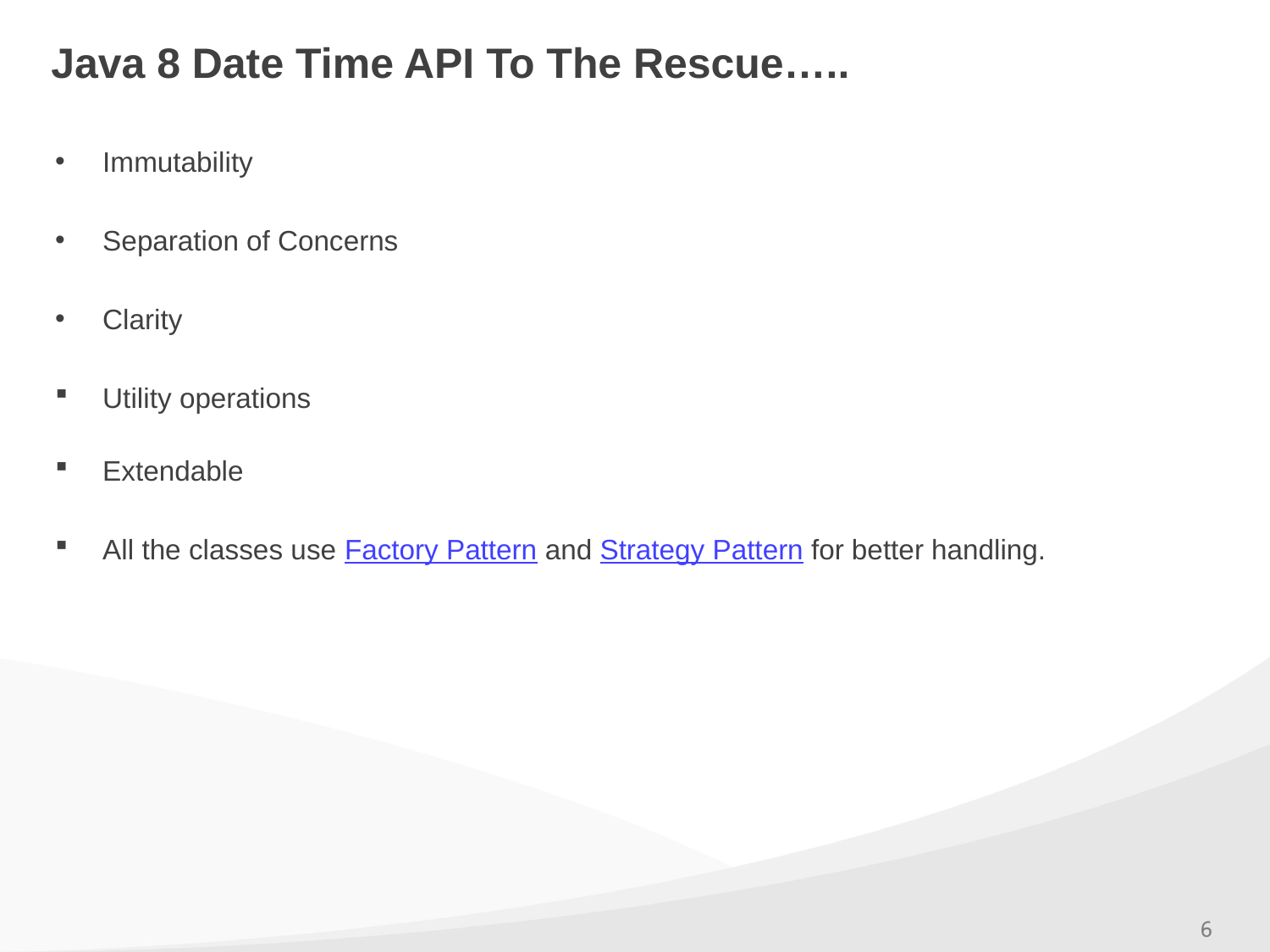

# Java 8 Date Time API To The Rescue…..
Immutability

Separation of Concerns

Clarity

Utility operations
Extendable

All the classes use Factory Pattern and Strategy Pattern for better handling.